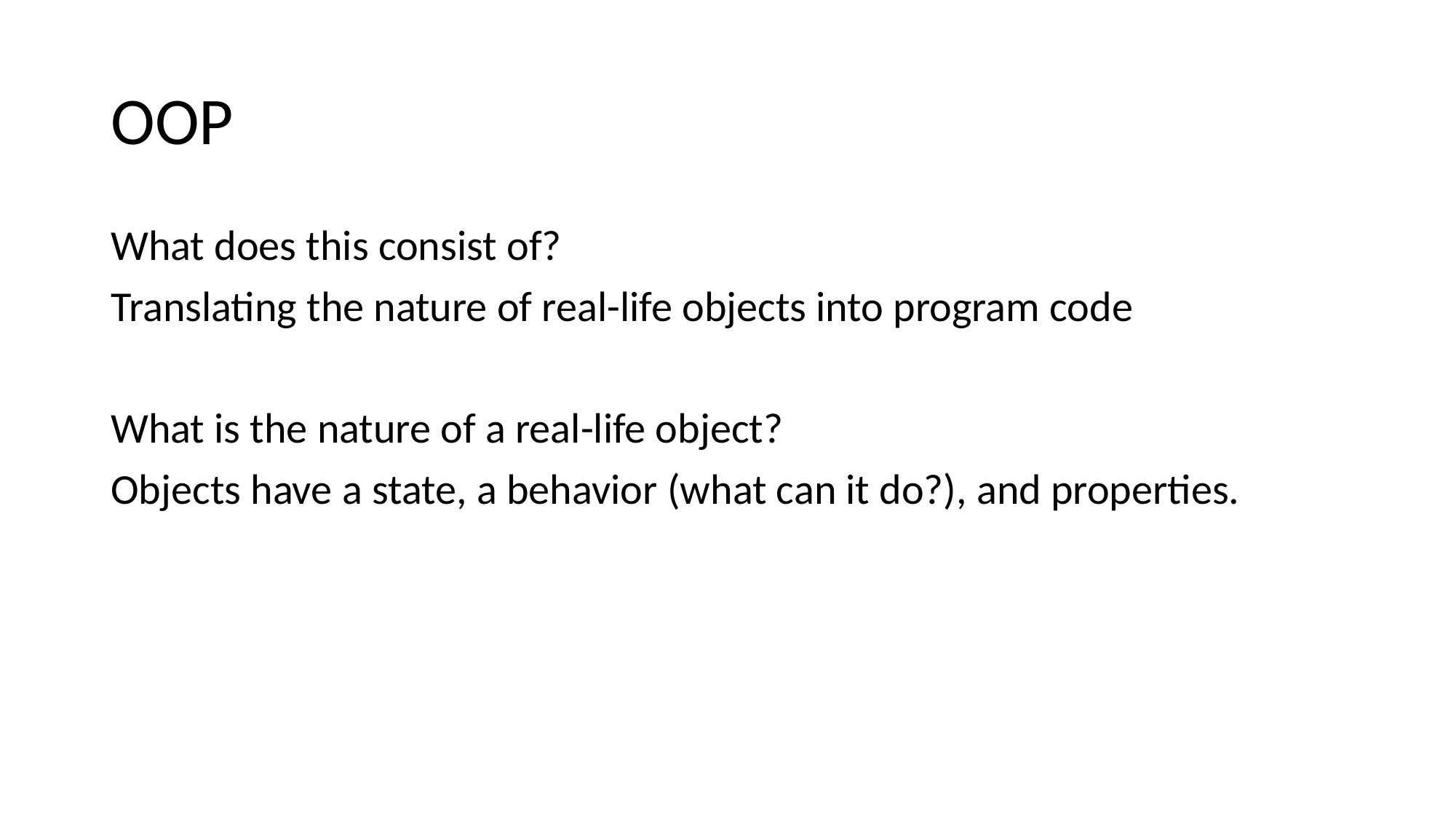

# OOP
What does this consist of?
Translating the nature of real-life objects into program code

What is the nature of a real-life object?
Objects have a state, a behavior (what can it do?), and properties.